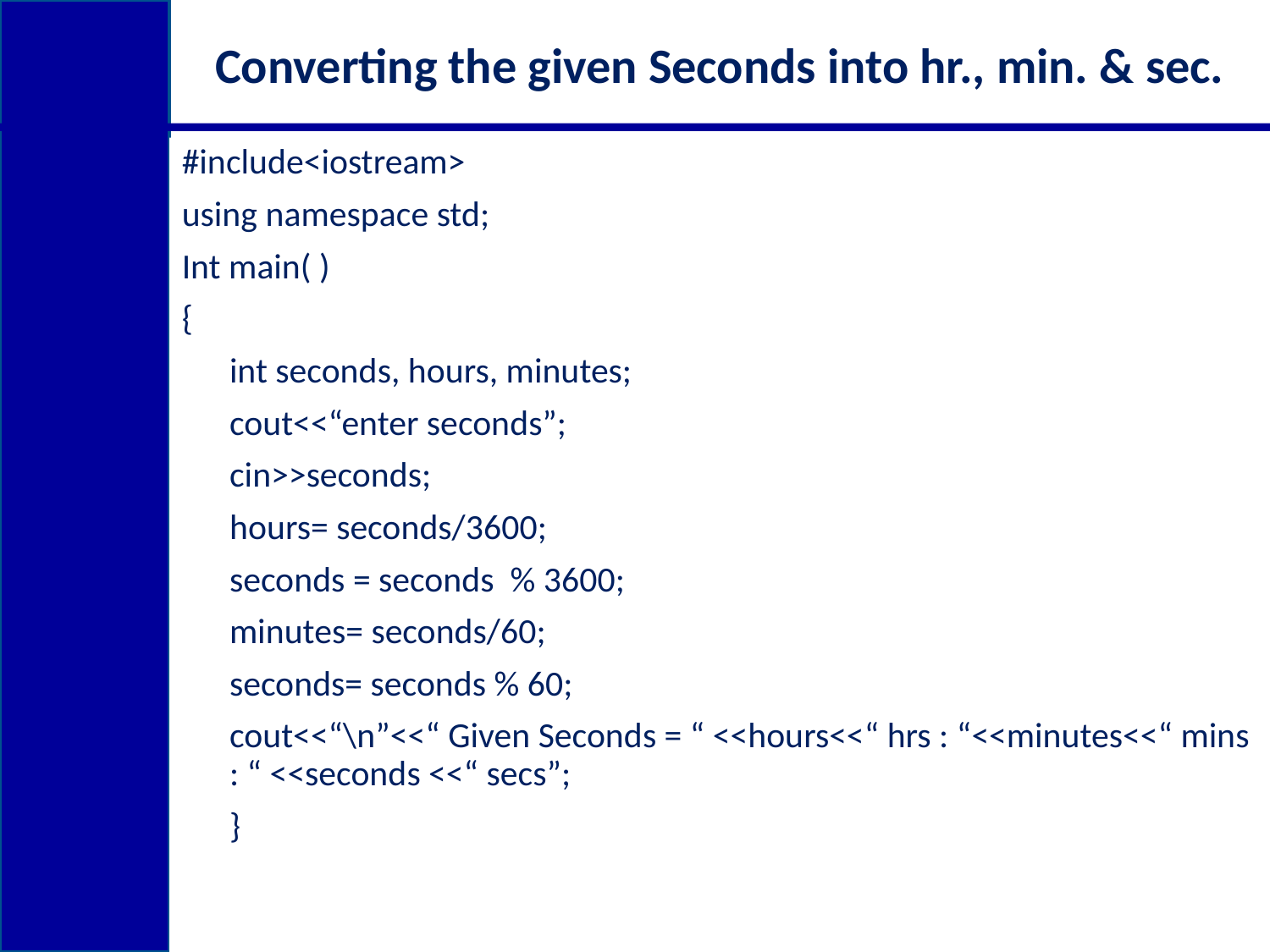

# Converting the given Seconds into hr., min. & sec.
#include<iostream>
using namespace std;
Int main( )
{
	int seconds, hours, minutes;
	cout<<“enter seconds”;
	cin>>seconds;
	hours= seconds/3600;
	seconds = seconds  % 3600;
	minutes= seconds/60;
	seconds= seconds % 60;
	cout<<“\n”<<“ Given Seconds = “ <<hours<<“ hrs : “<<minutes<<“ mins : “ <<seconds <<“ secs”;
	}
18